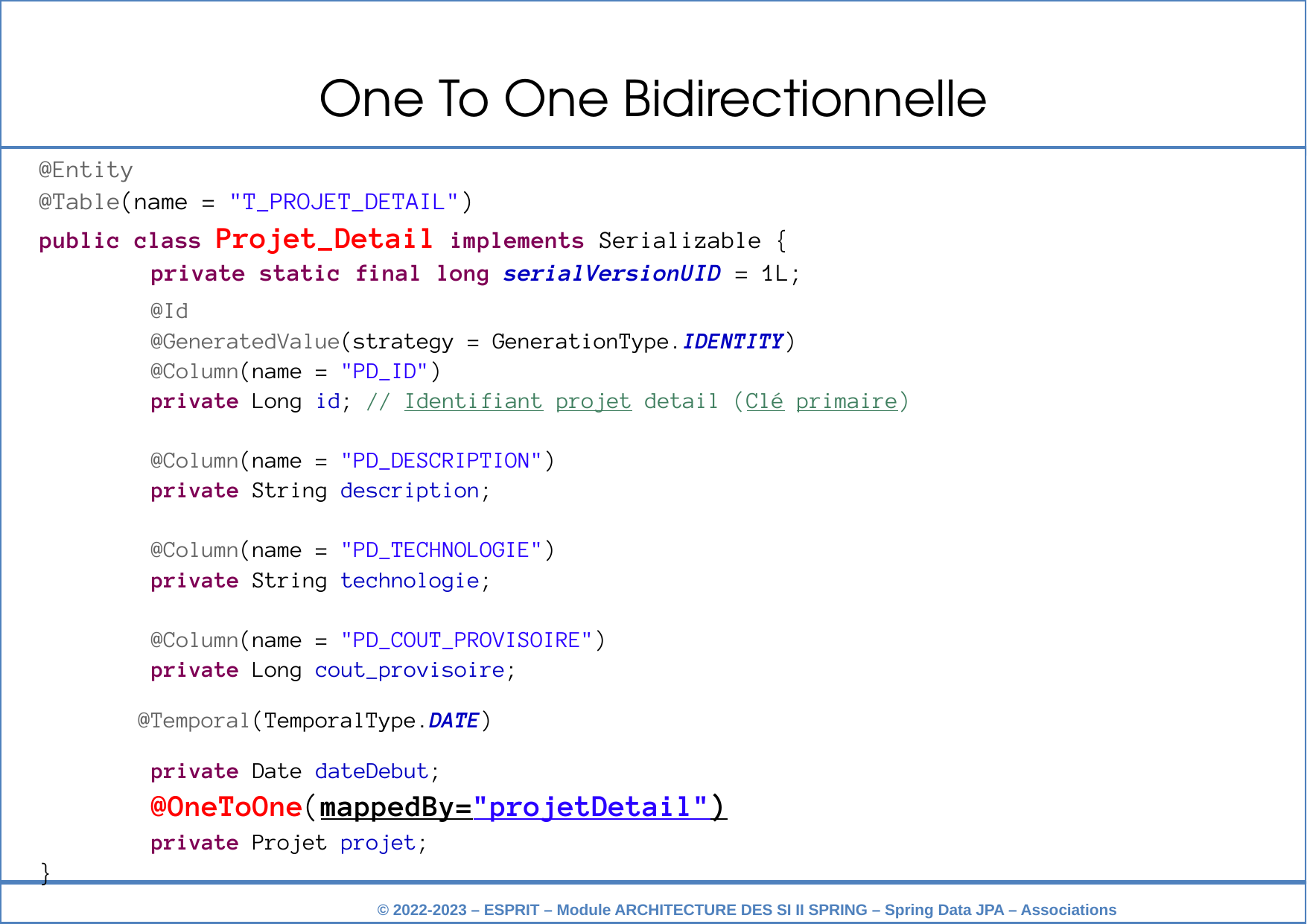

One To One Bidirectionnelle
@Entity
@Table(name = "T_PROJET_DETAIL")
public class Projet_Detail implements Serializable {
	private static final long serialVersionUID = 1L;
	@Id
	@GeneratedValue(strategy = GenerationType.IDENTITY)
	@Column(name = "PD_ID")
	private Long id; // Identifiant projet detail (Clé primaire)

	@Column(name = "PD_DESCRIPTION")
	private String description;

	@Column(name = "PD_TECHNOLOGIE")
	private String technologie;

	@Column(name = "PD_COUT_PROVISOIRE")
	private Long cout_provisoire;
        @Temporal(TemporalType.DATE)
 	private Date dateDebut;
	@OneToOne(mappedBy="projetDetail")
	private Projet projet;
}